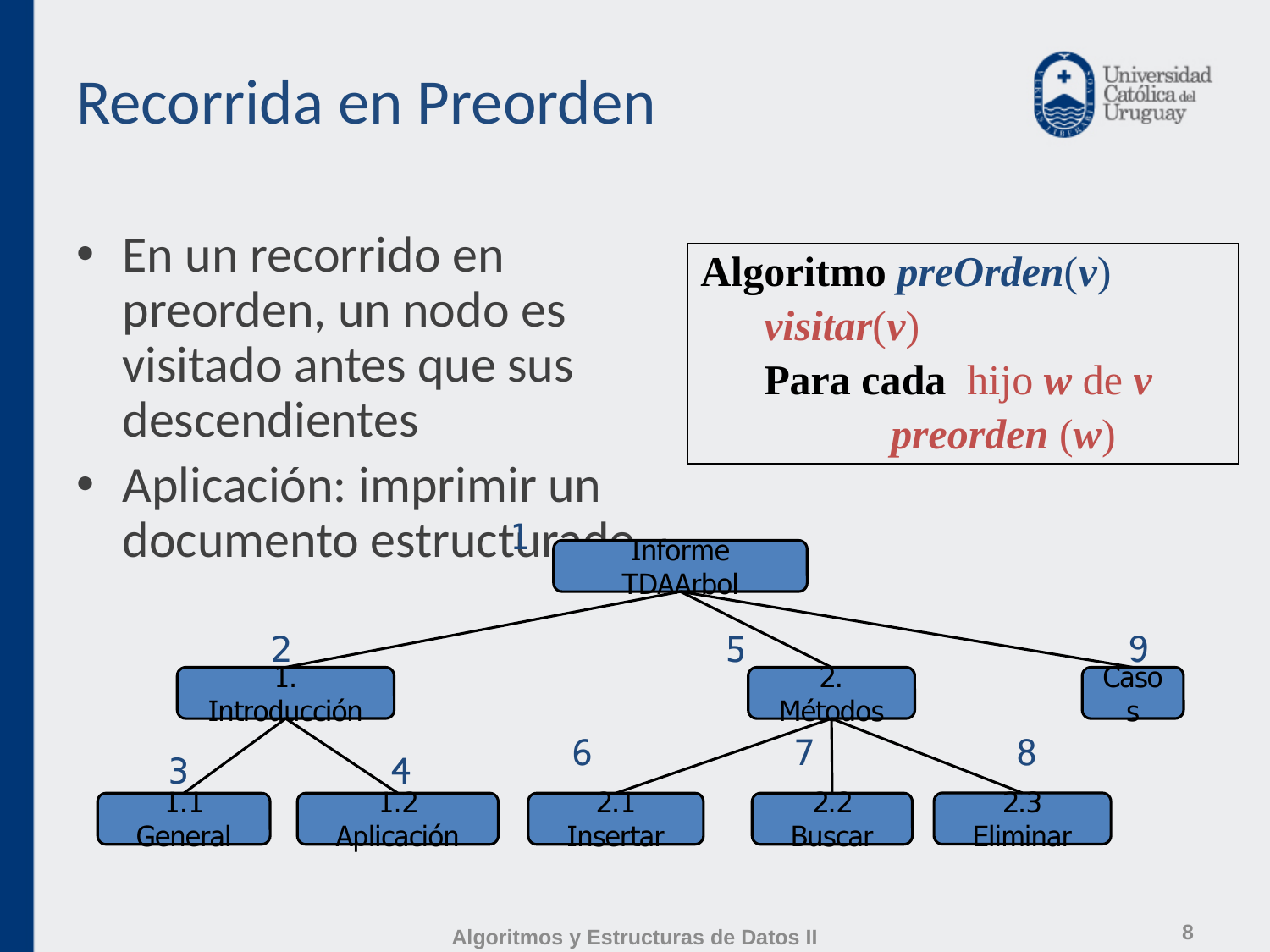

# Recorrida en Preorden
En un recorrido en preorden, un nodo es visitado antes que sus descendientes
Aplicación: imprimir un documento estructurado
Algoritmo preOrden(v)
visitar(v)
Para cada  hijo w de v
	preorden (w)
1
Informe TDAArbol
2
5
9
1. Introducción
2. Métodos
Casos
6
7
8
3
4
2.3 Eliminar
1.1 General
1.2 Aplicación
2.1 Insertar
2.2 Buscar
8
Algoritmos y Estructuras de Datos II